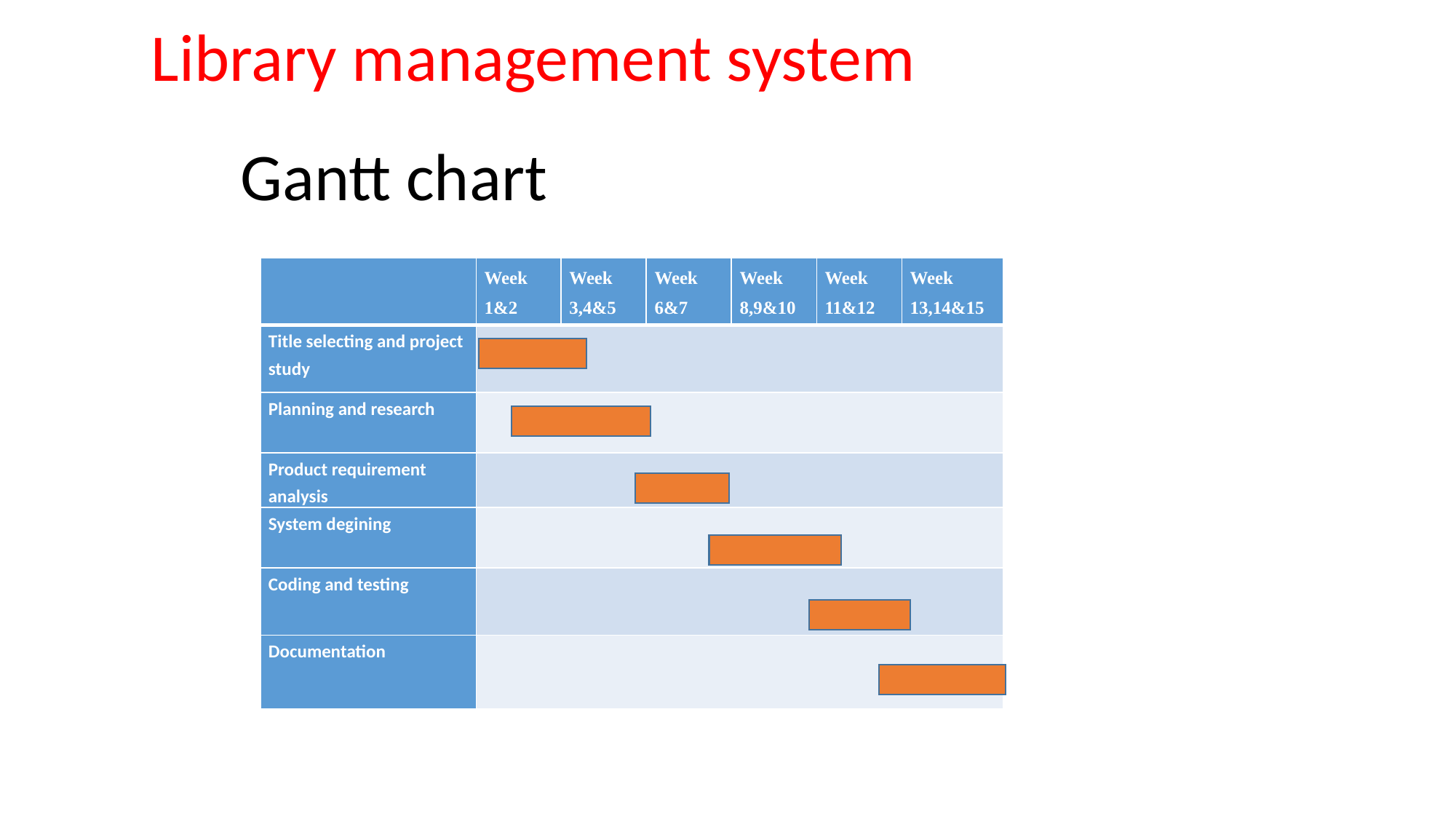

Library management system
# Gantt chart
|  | Week 1&2 | Week 3,4&5 | Week 6&7 | Week 8,9&10 | Week 11&12 | Week 13,14&15 |
| --- | --- | --- | --- | --- | --- | --- |
| Title selecting and project study |  |  |  |  |  |  |
| Planning and research |  |  |  |  |  |  |
| Product requirement analysis |  |  |  |  |  |  |
| System degining |  |  |  |  |  |  |
| Coding and testing |  |  |  |  |  |  |
| Documentation |  |  |  |  |  |  |